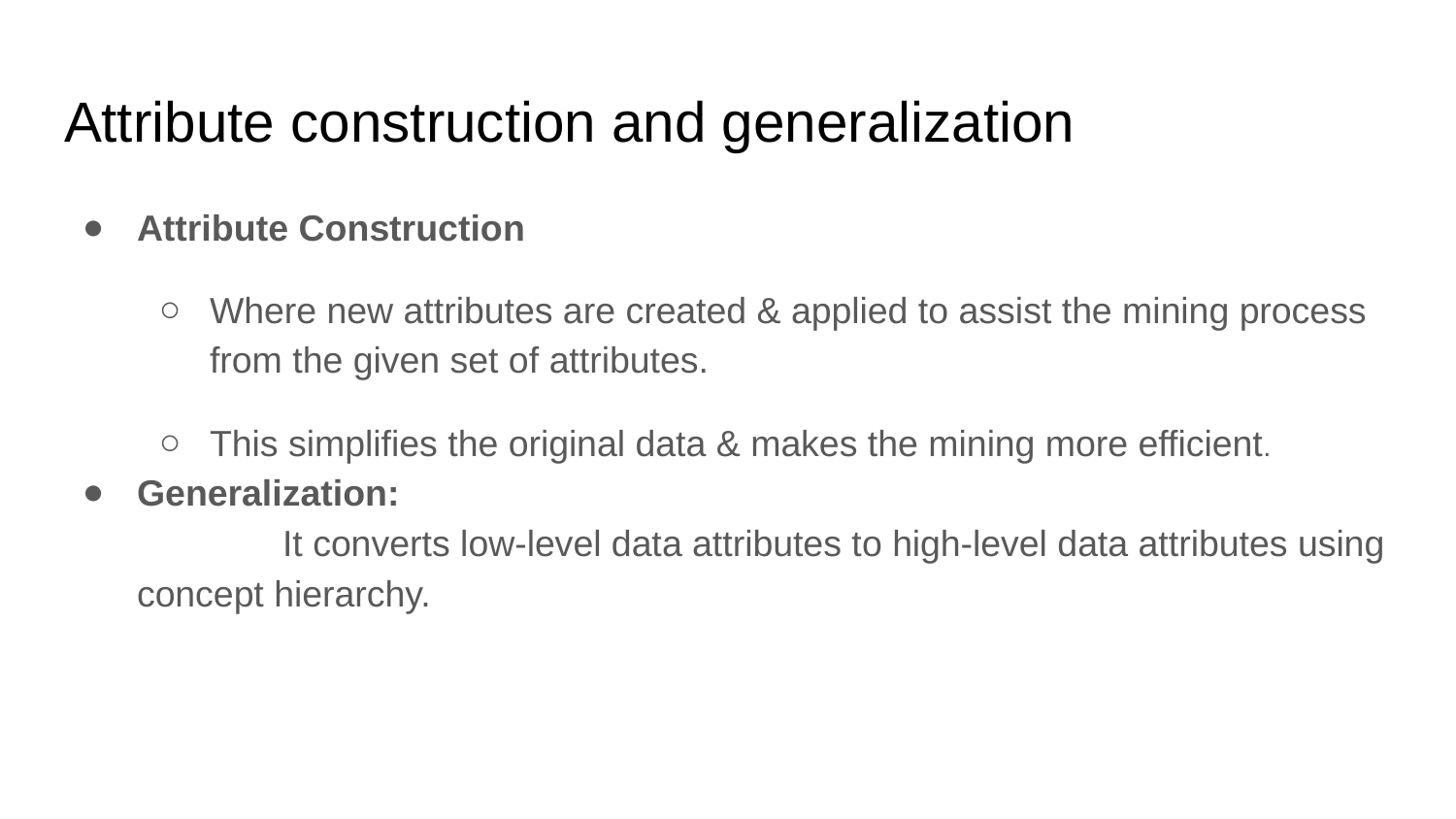

# Attribute construction and generalization
Attribute Construction
Where new attributes are created & applied to assist the mining process from the given set of attributes.
This simplifies the original data & makes the mining more efficient.
Generalization:
	It converts low-level data attributes to high-level data attributes using concept hierarchy.